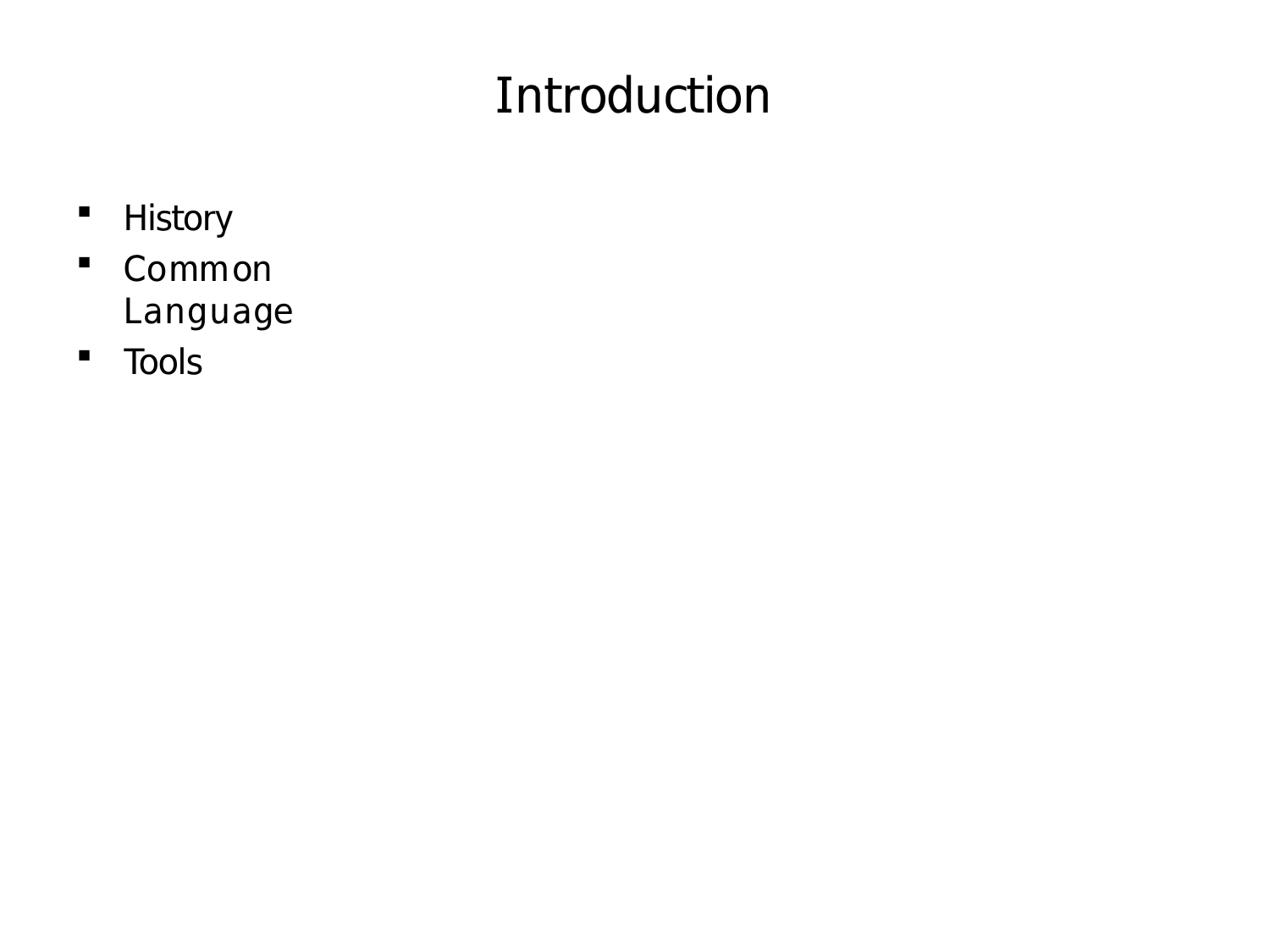

# Introduction
History
Common Language
Tools
3